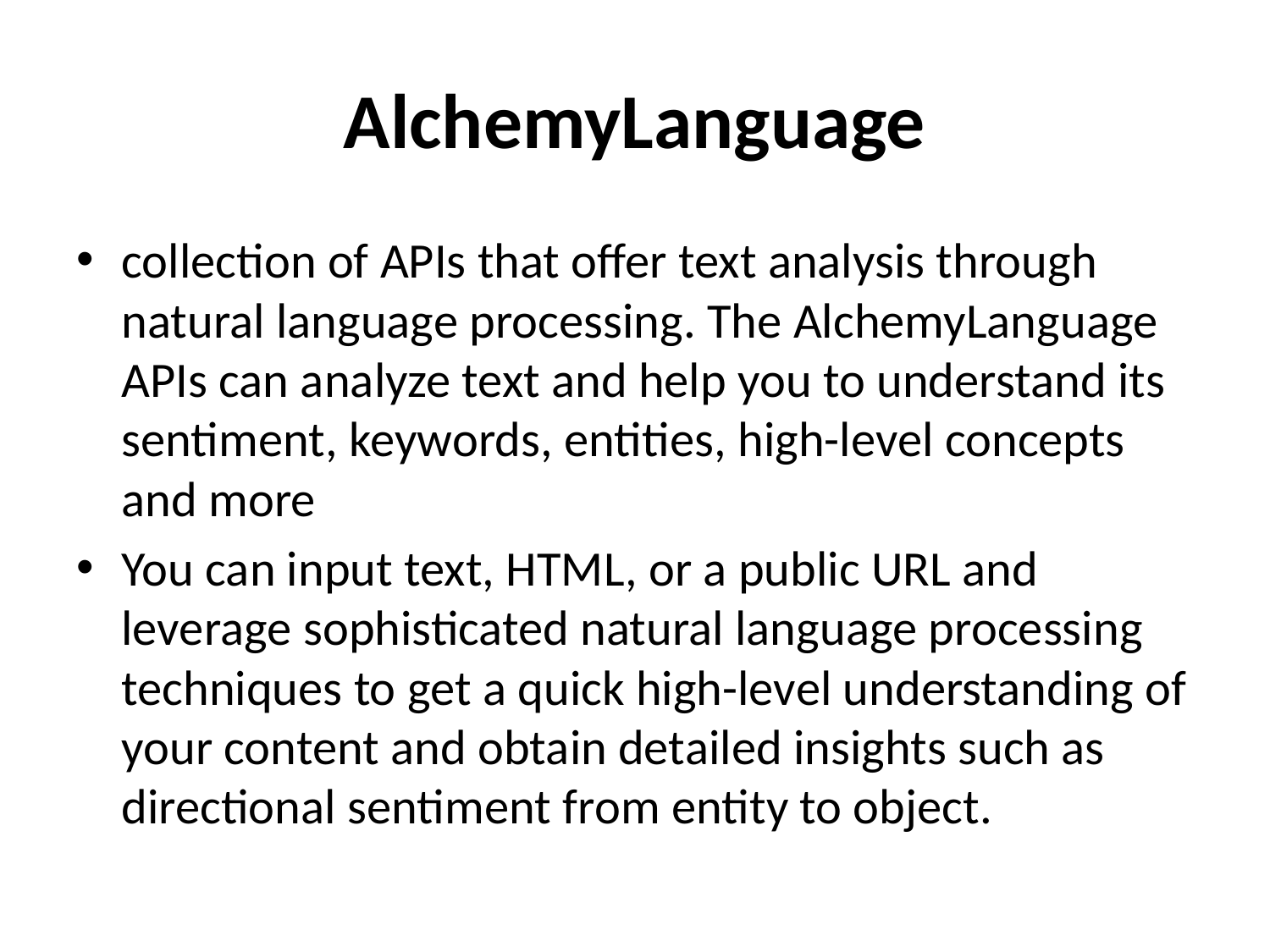

# AlchemyLanguage
collection of APIs that offer text analysis through natural language processing. The AlchemyLanguage APIs can analyze text and help you to understand its sentiment, keywords, entities, high-level concepts and more
You can input text, HTML, or a public URL and leverage sophisticated natural language processing techniques to get a quick high-level understanding of your content and obtain detailed insights such as directional sentiment from entity to object.